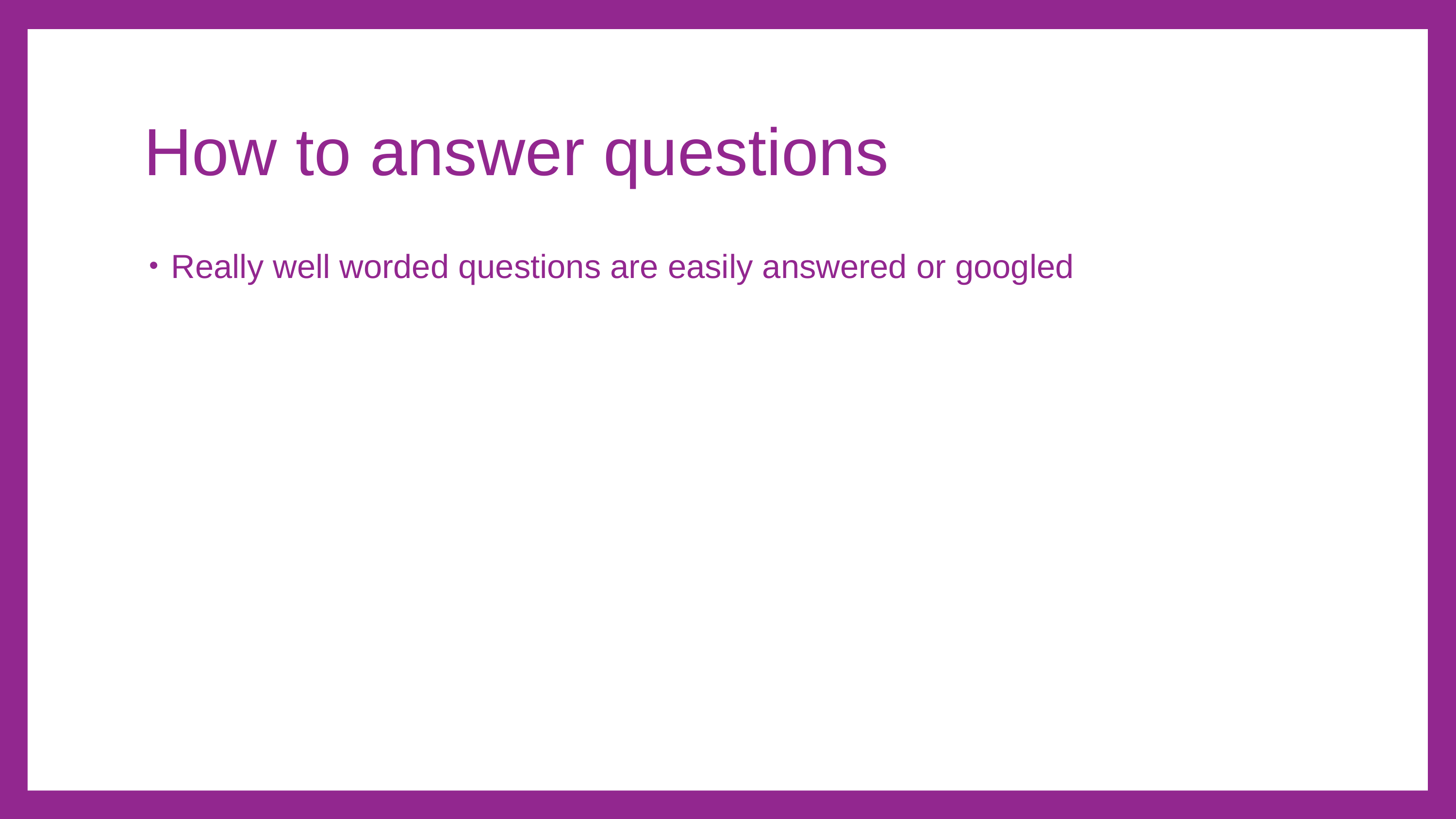

# How to answer questions
Really well worded questions are easily answered or googled